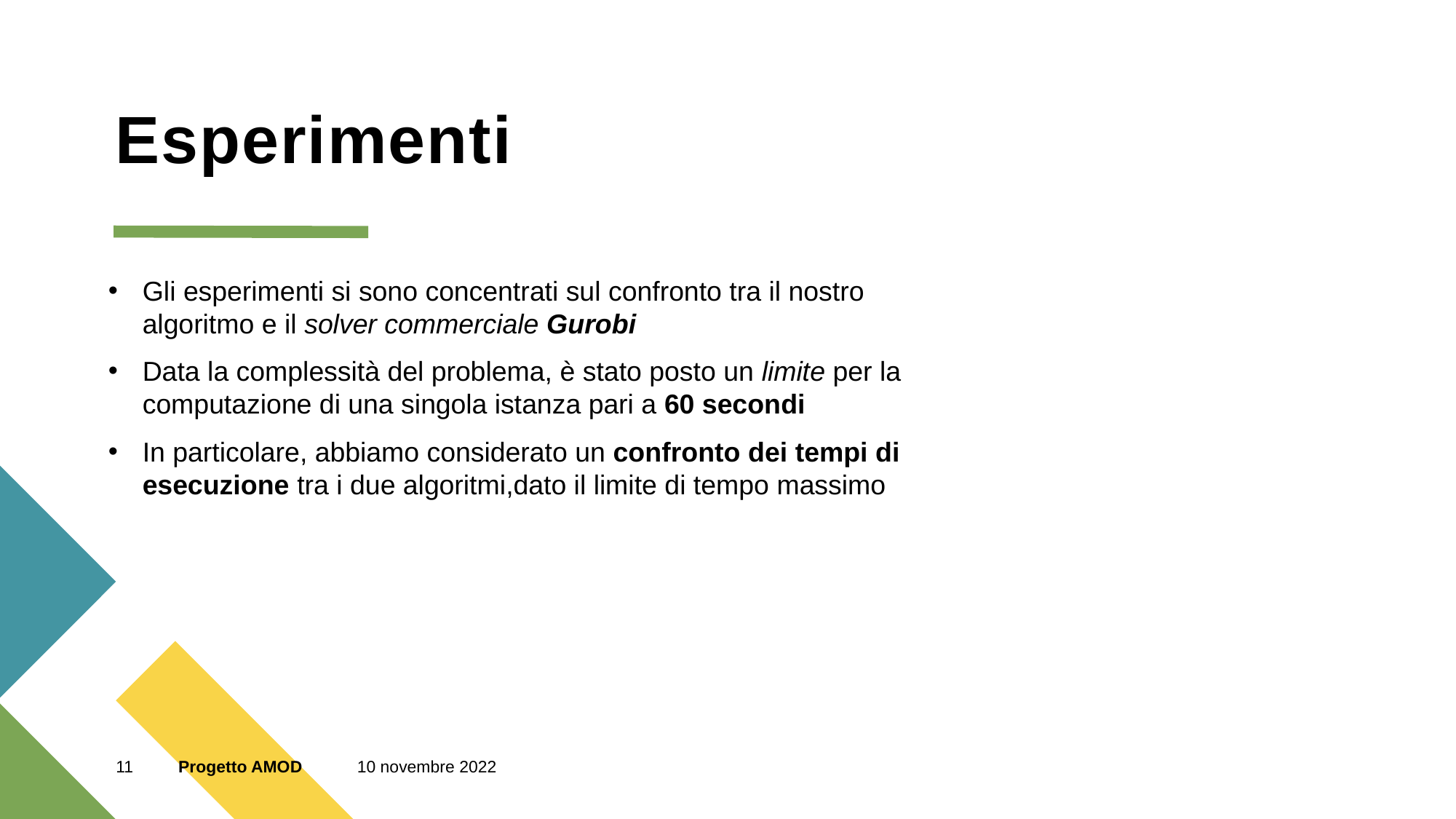

# Esperimenti
Gli esperimenti si sono concentrati sul confronto tra il nostro algoritmo e il solver commerciale Gurobi
Data la complessità del problema, è stato posto un limite per la computazione di una singola istanza pari a 60 secondi
In particolare, abbiamo considerato un confronto dei tempi di esecuzione tra i due algoritmi,dato il limite di tempo massimo

11
Progetto AMOD
10 novembre 2022